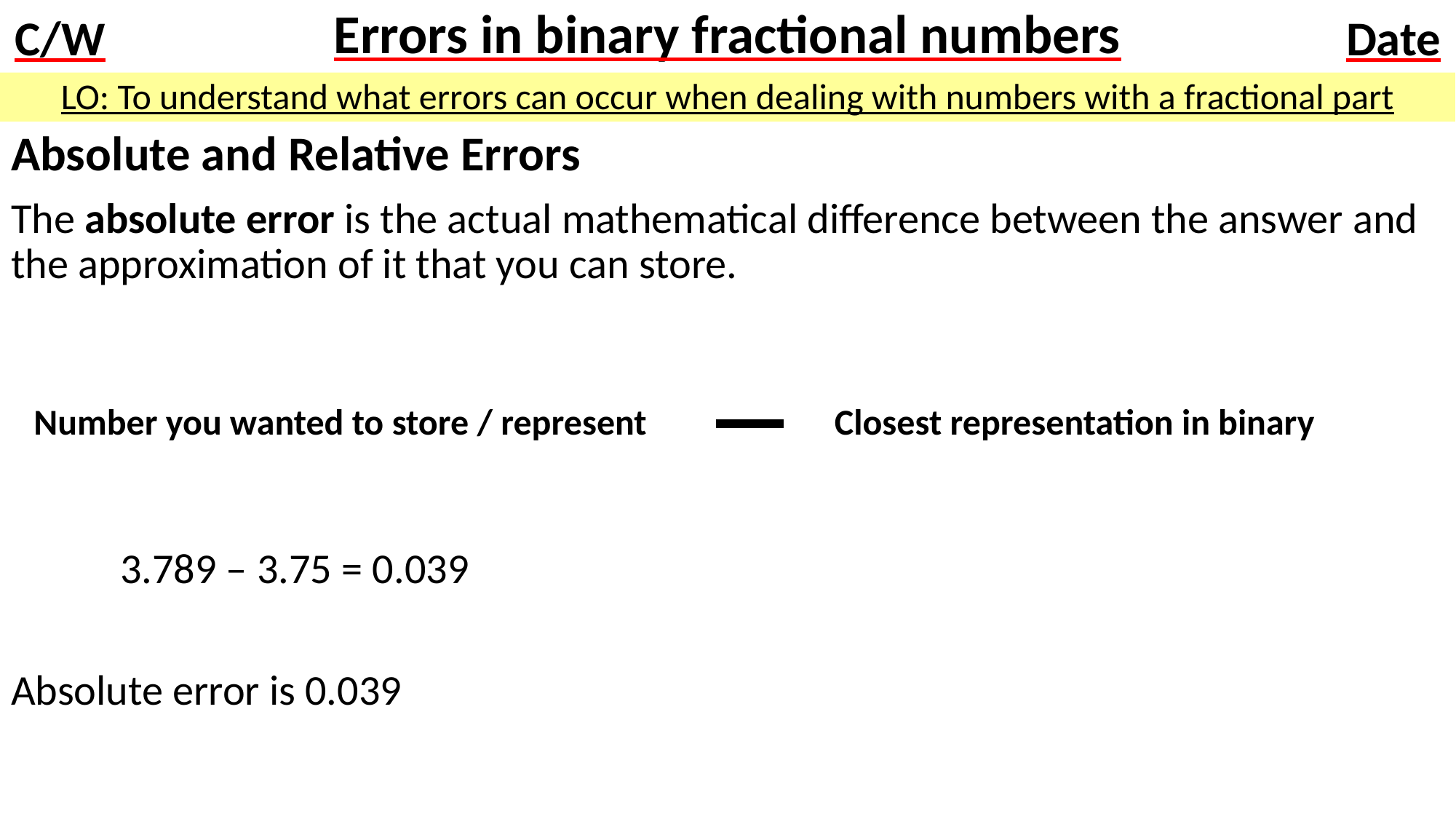

# Errors in binary fractional numbers
LO: To understand what errors can occur when dealing with numbers with a fractional part

Absolute and Relative Errors
The absolute error is the actual mathematical difference between the answer and the approximation of it that you can store.

	3.789 – 3.75 = 0.039

Absolute error is 0.039
Closest representation in binary
Number you wanted to store / represent